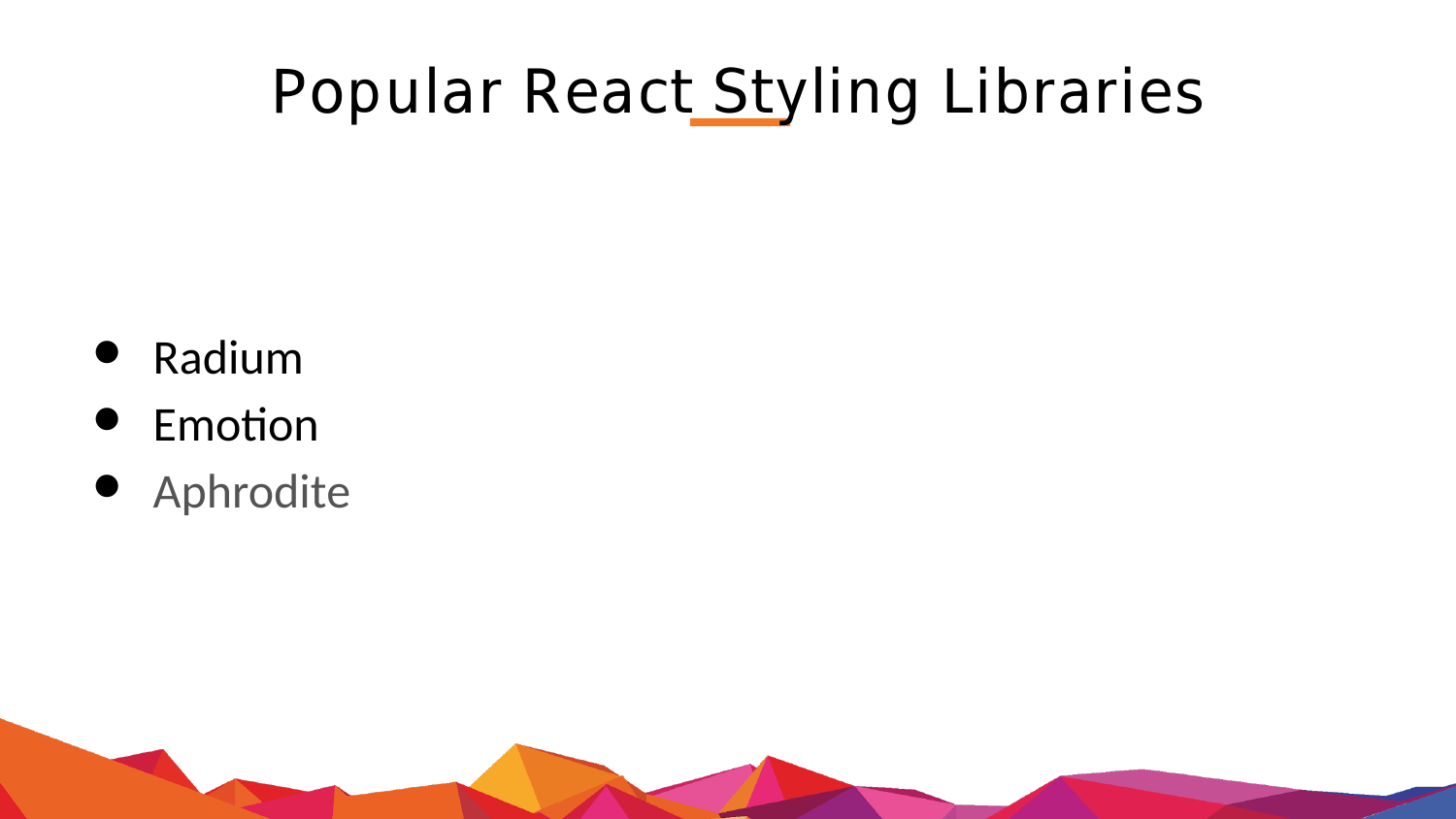

# Popular React Styling Libraries

Radium
Emotion
Aphrodite